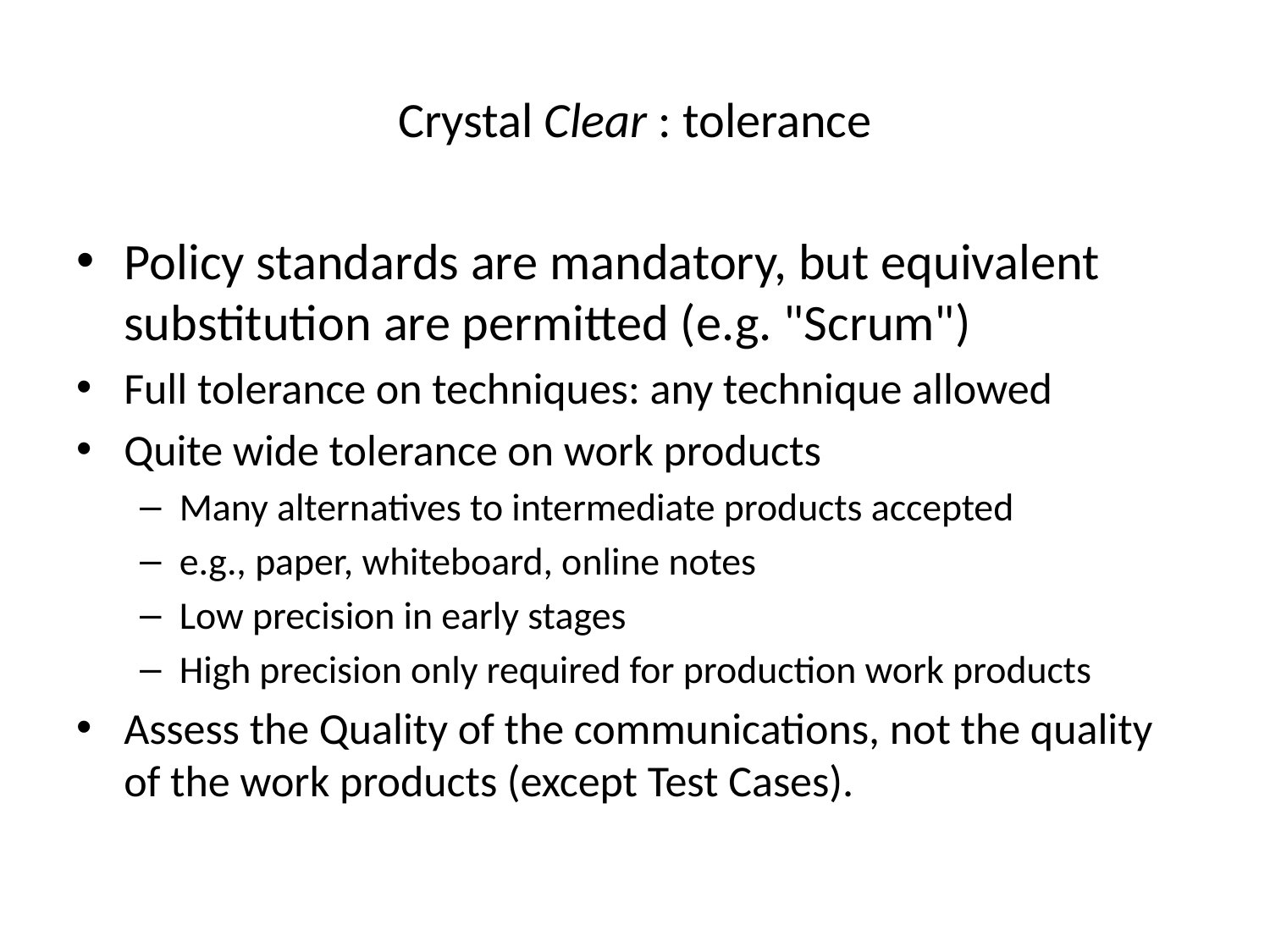

# Crystal Clear : tolerance
Policy standards are mandatory, but equivalent substitution are permitted (e.g. "Scrum")
Full tolerance on techniques: any technique allowed
Quite wide tolerance on work products
Many alternatives to intermediate products accepted
e.g., paper, whiteboard, online notes
Low precision in early stages
High precision only required for production work products
Assess the Quality of the communications, not the quality of the work products (except Test Cases).